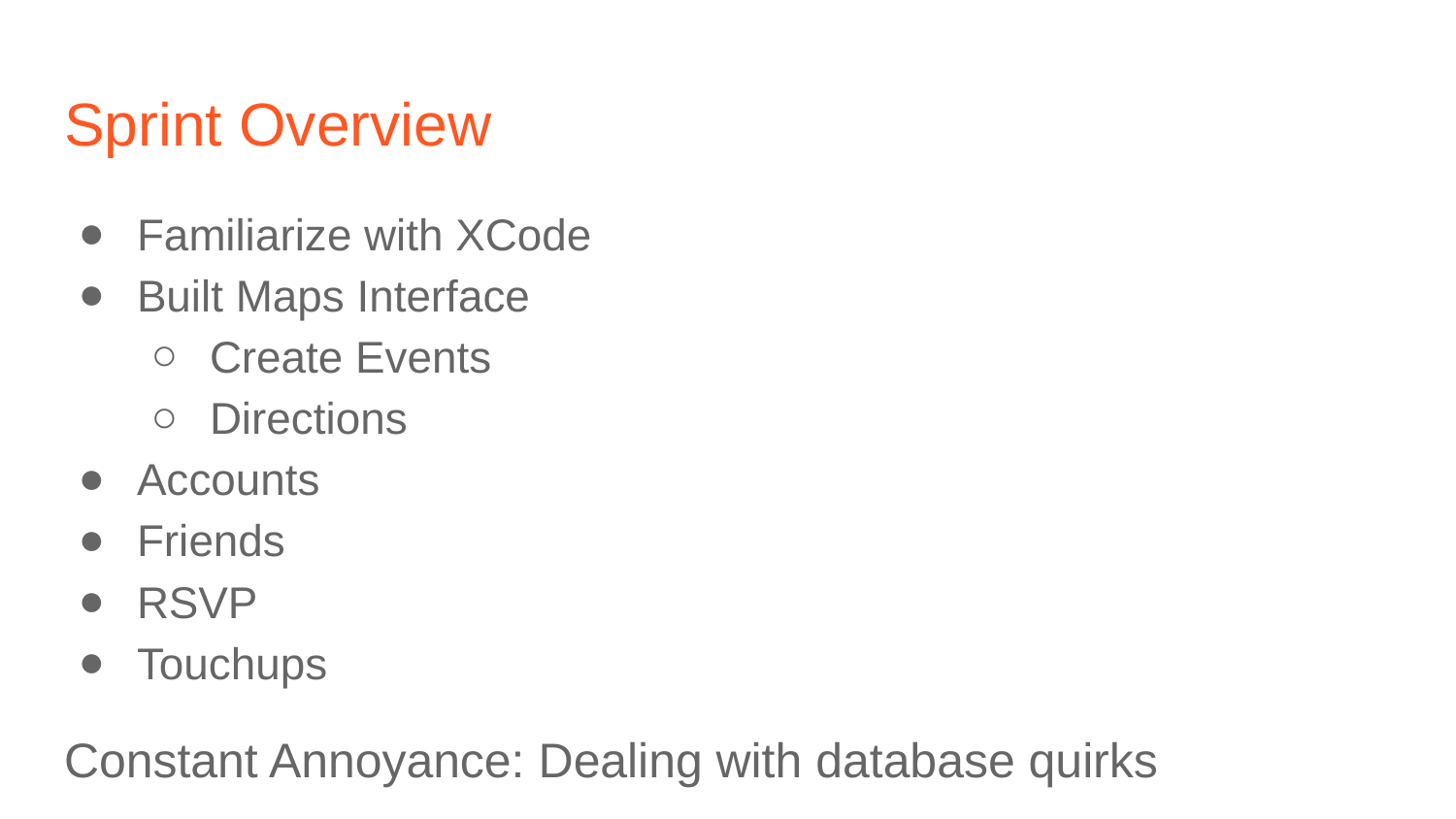

# Sprint Overview
Familiarize with XCode
Built Maps Interface
Create Events
Directions
Accounts
Friends
RSVP
Touchups
Constant Annoyance: Dealing with database quirks